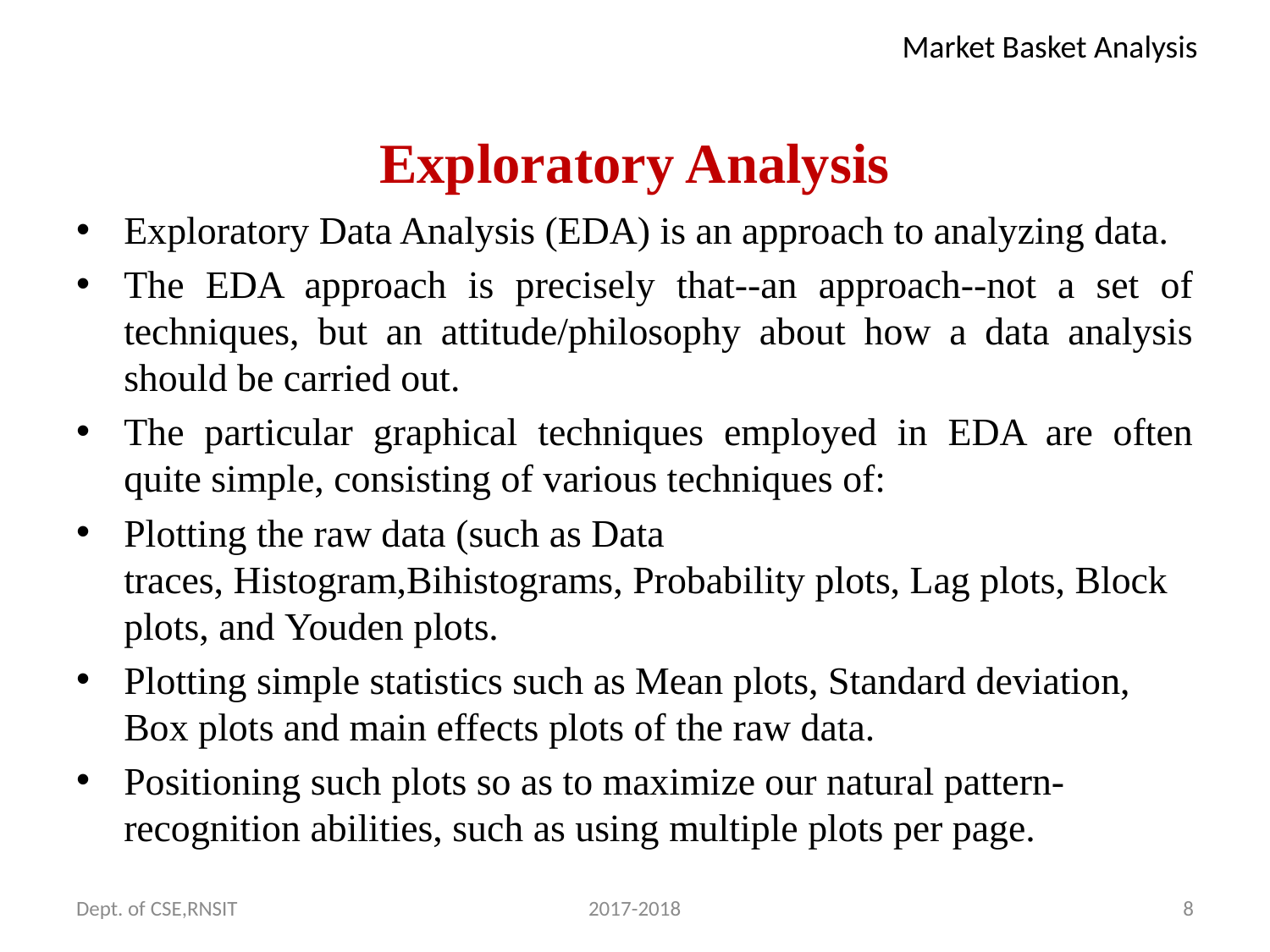

# Exploratory Analysis
Exploratory Data Analysis (EDA) is an approach to analyzing data.
The EDA approach is precisely that--an approach--not a set of techniques, but an attitude/philosophy about how a data analysis should be carried out.
The particular graphical techniques employed in EDA are often quite simple, consisting of various techniques of:
Plotting the raw data (such as Data traces, Histogram,Bihistograms, Probability plots, Lag plots, Block plots, and Youden plots.
Plotting simple statistics such as Mean plots, Standard deviation, Box plots and main effects plots of the raw data.
Positioning such plots so as to maximize our natural pattern-recognition abilities, such as using multiple plots per page.

Dept. of CSE,RNSIT
2017-2018
8